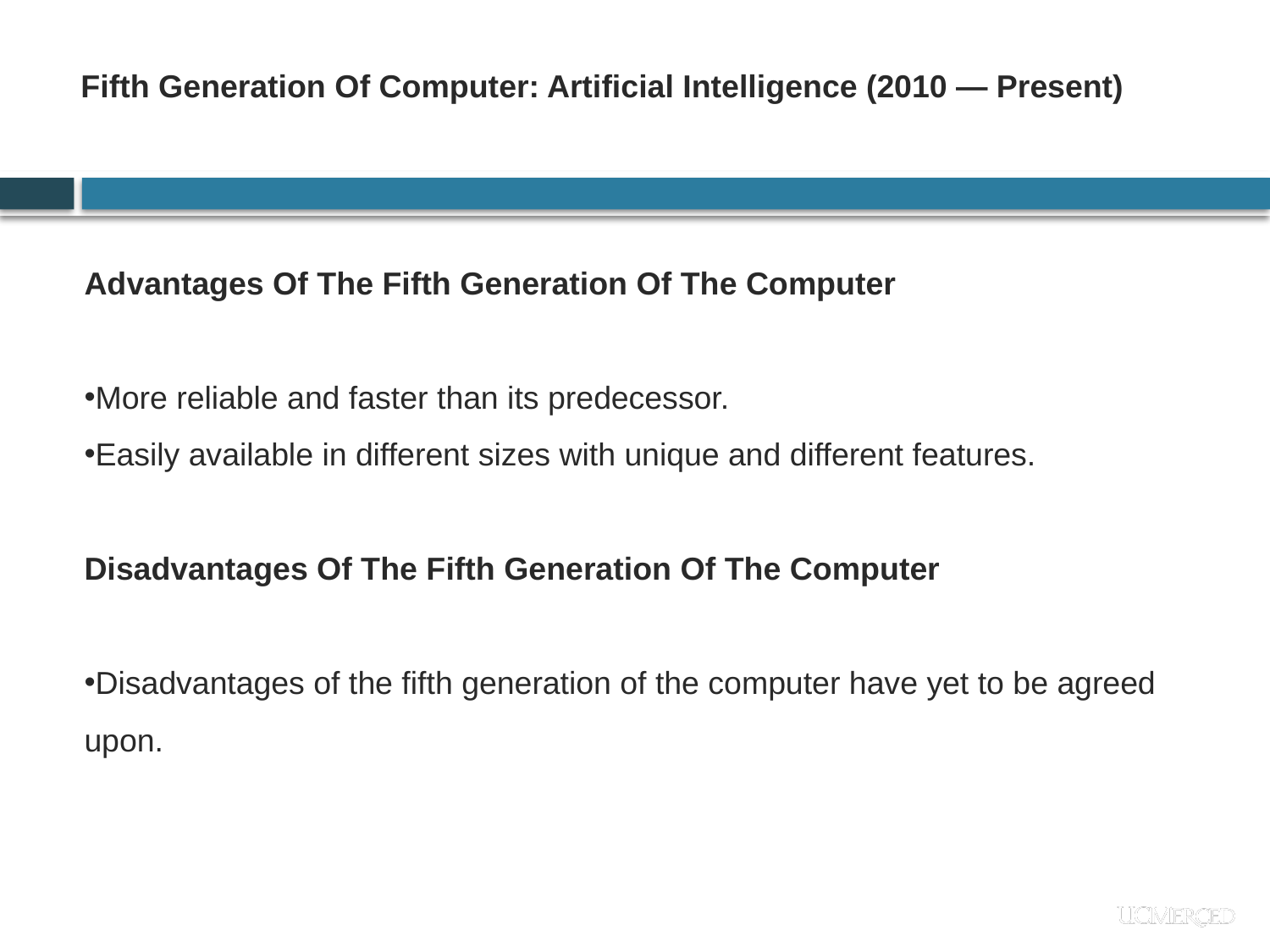

Fifth Generation Of Computer: Artificial Intelligence (2010 — Present)
Advantages Of The Fifth Generation Of The Computer

More reliable and faster than its predecessor.
Easily available in different sizes with unique and different features.

Disadvantages Of The Fifth Generation Of The Computer

Disadvantages of the fifth generation of the computer have yet to be agreed upon.